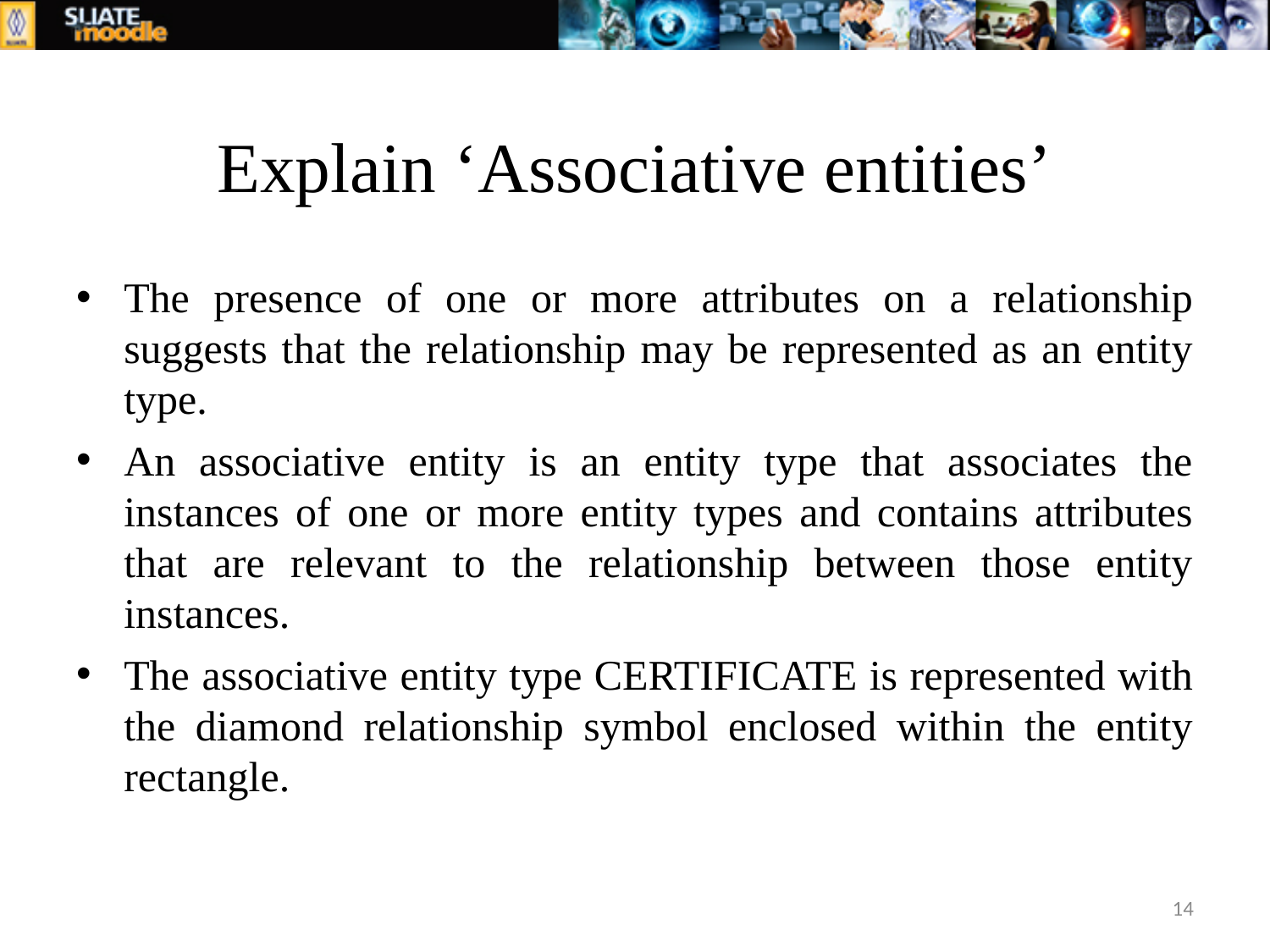

# Explain ‘Associative entities’
The presence of one or more attributes on a relationship suggests that the relationship may be represented as an entity type.
An associative entity is an entity type that associates the instances of one or more entity types and contains attributes that are relevant to the relationship between those entity instances.
The associative entity type CERTIFICATE is represented with the diamond relationship symbol enclosed within the entity rectangle.

14